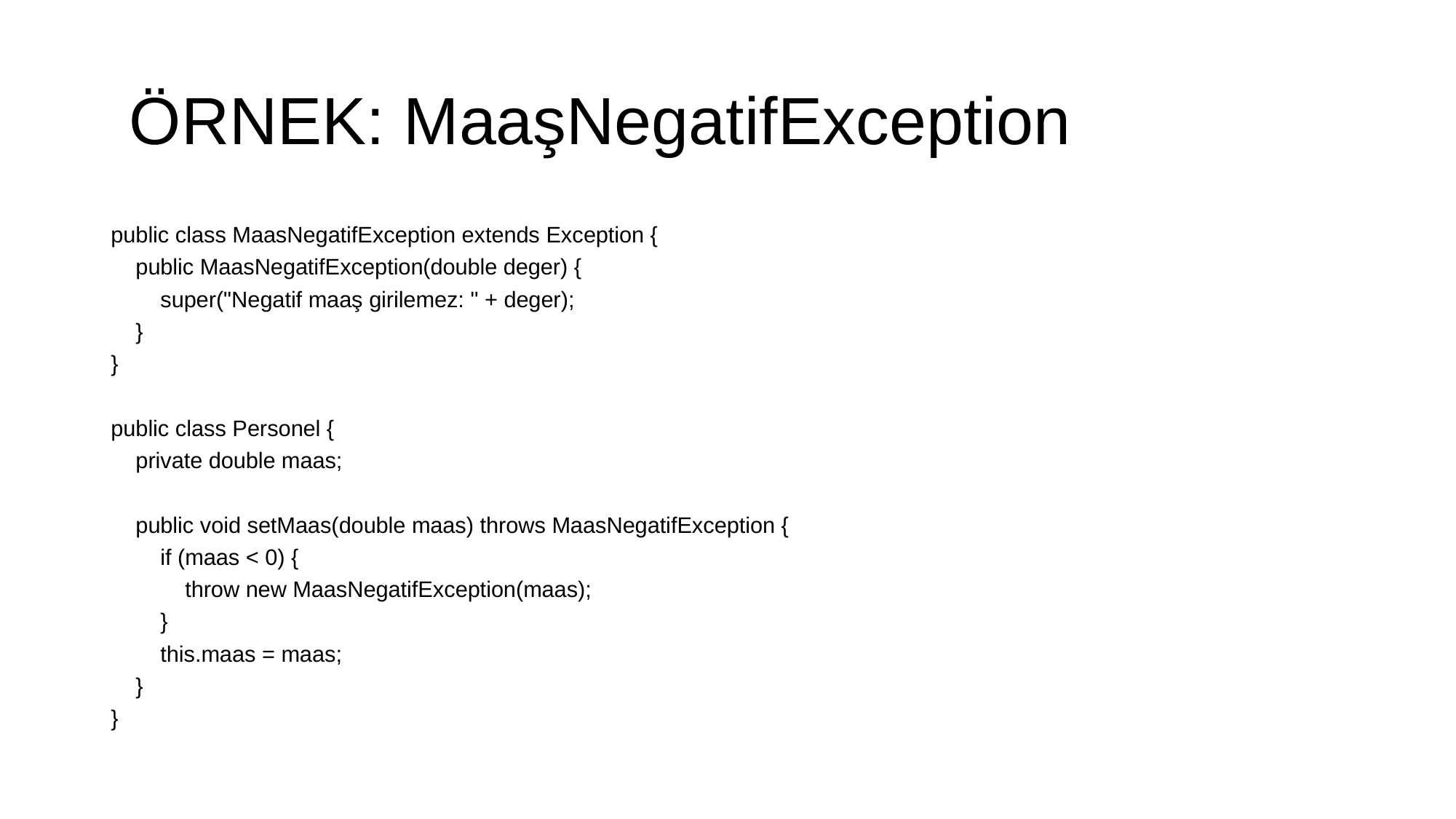

# ÖRNEK: MaaşNegatifException
public class MaasNegatifException extends Exception {
    public MaasNegatifException(double deger) {
        super("Negatif maaş girilemez: " + deger);
    }
}

public class Personel {
    private double maas;

    public void setMaas(double maas) throws MaasNegatifException {
        if (maas < 0) {
            throw new MaasNegatifException(maas);
        }
        this.maas = maas;
    }
}